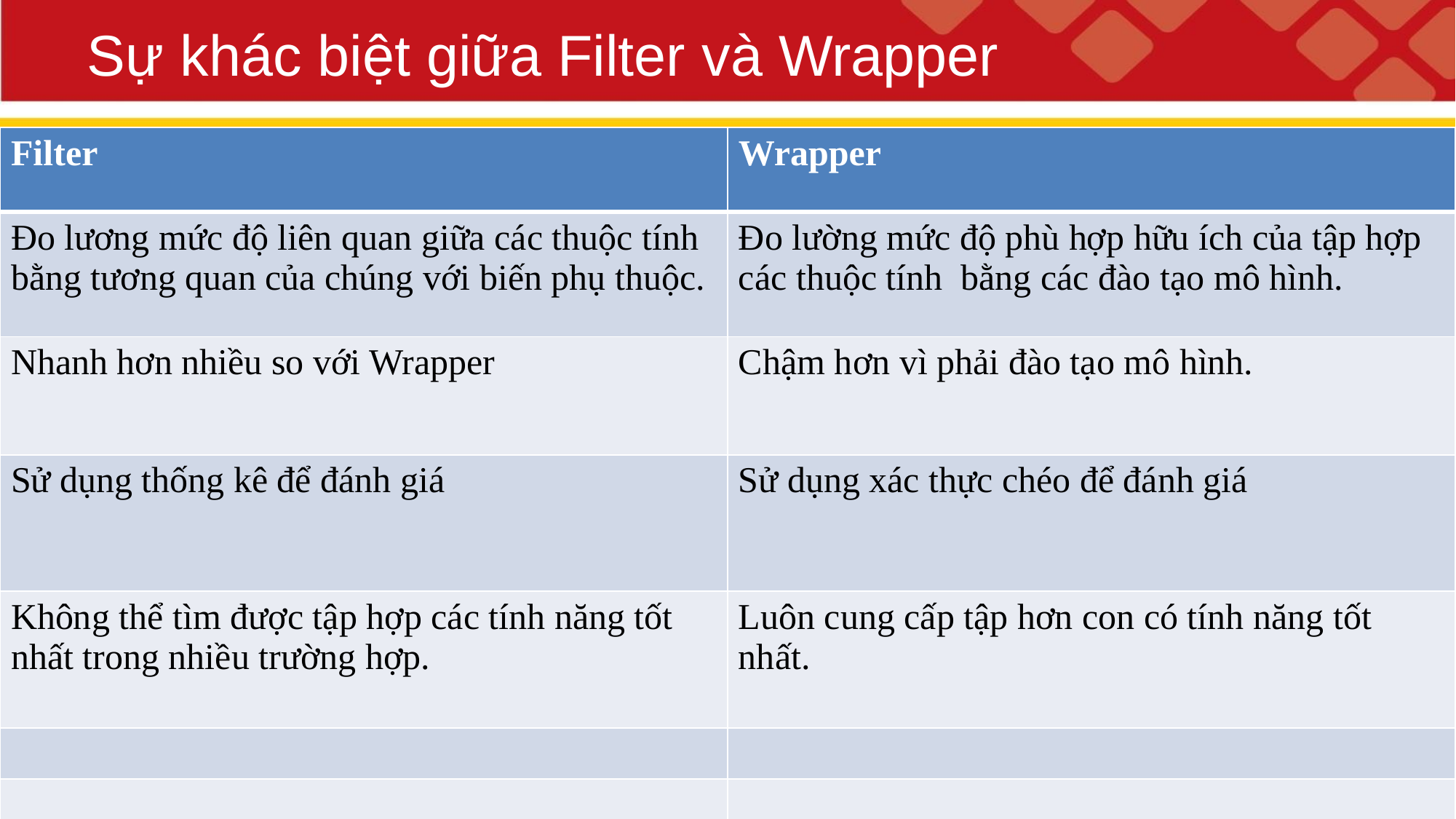

# Sự khác biệt giữa Filter và Wrapper
| Filter | Wrapper |
| --- | --- |
| Đo lương mức độ liên quan giữa các thuộc tính bằng tương quan của chúng với biến phụ thuộc. | Đo lường mức độ phù hợp hữu ích của tập hợp các thuộc tính bằng các đào tạo mô hình. |
| Nhanh hơn nhiều so với Wrapper | Chậm hơn vì phải đào tạo mô hình. |
| Sử dụng thống kê để đánh giá | Sử dụng xác thực chéo để đánh giá |
| Không thể tìm được tập hợp các tính năng tốt nhất trong nhiều trường hợp. | Luôn cung cấp tập hơn con có tính năng tốt nhất. |
|  |  |
|  |  |
|  |  |
|  |  |
|  |  |
|  |  |
|  |  |
|  |  |
|  |  |
|  |  |